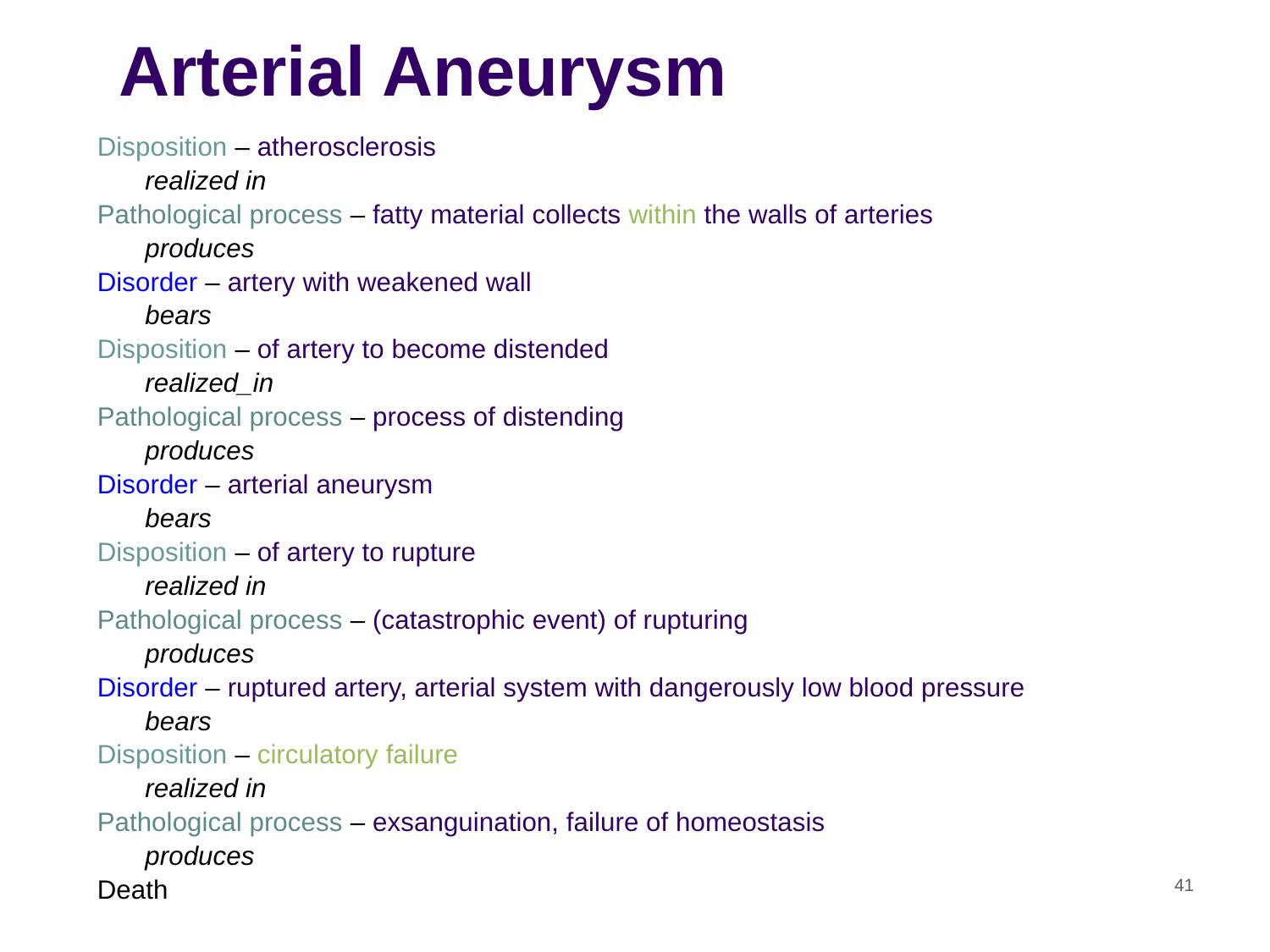

# Arterial Aneurysm
Disposition – atherosclerosis
realized in
Pathological process – fatty material collects within the walls of arteries
produces
Disorder – artery with weakened wall
bears
Disposition – of artery to become distended
realized_in
Pathological process – process of distending
produces
Disorder – arterial aneurysm
bears
Disposition – of artery to rupture
realized in
Pathological process – (catastrophic event) of rupturing
produces
Disorder – ruptured artery, arterial system with dangerously low blood pressure
bears
Disposition – circulatory failure
realized in
Pathological process – exsanguination, failure of homeostasis
produces
Death
41